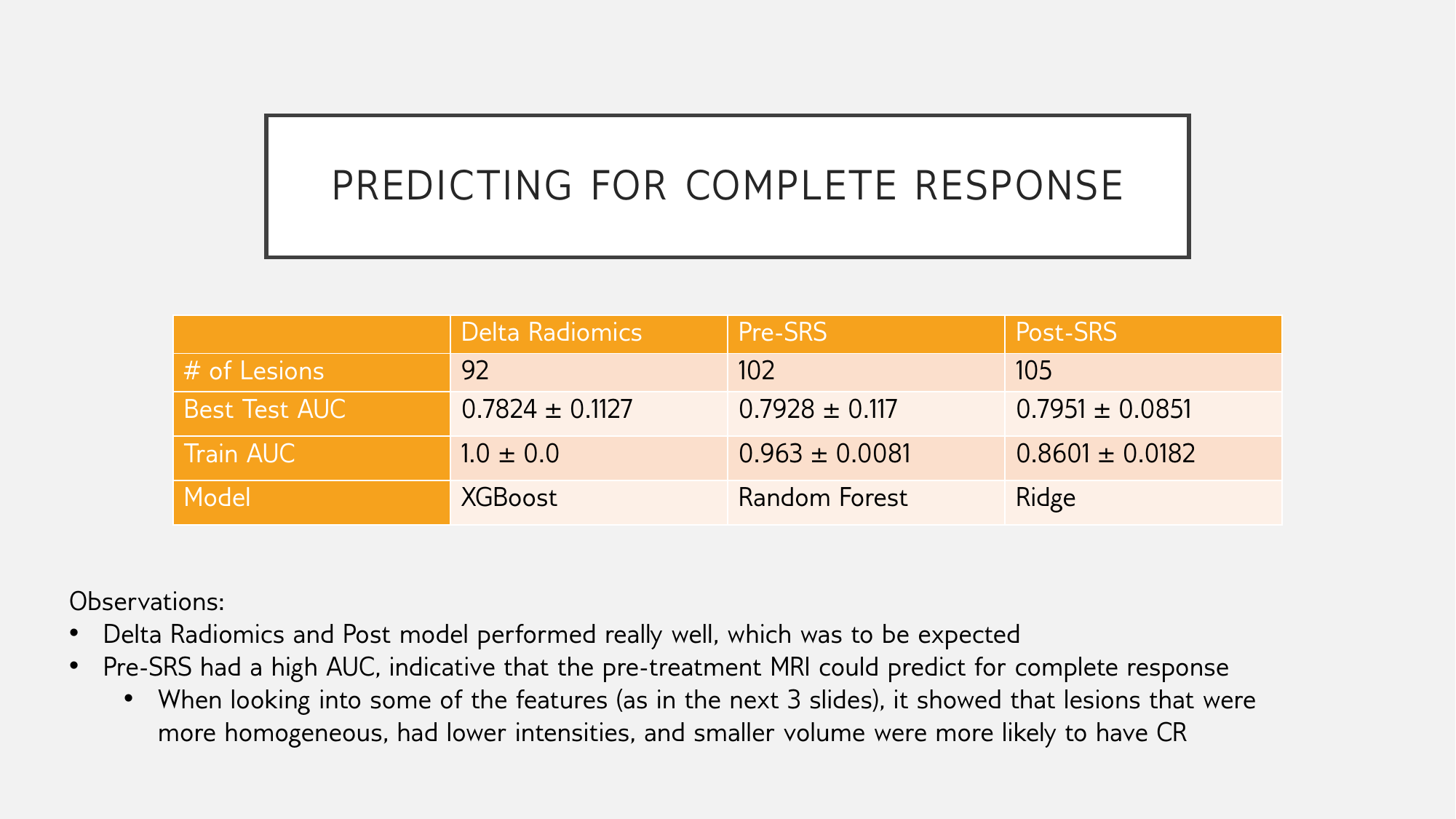

# Predicting for Complete Response
|  | Delta Radiomics | Pre-SRS | Post-SRS |
| --- | --- | --- | --- |
| # of Lesions | 92 | 102 | 105 |
| Best Test AUC | 0.7824 ± 0.1127 | 0.7928 ± 0.117 | 0.7951 ± 0.0851 |
| Train AUC | 1.0 ± 0.0 | 0.963 ± 0.0081 | 0.8601 ± 0.0182 |
| Model | XGBoost | Random Forest | Ridge |
Observations:
Delta Radiomics and Post model performed really well, which was to be expected
Pre-SRS had a high AUC, indicative that the pre-treatment MRI could predict for complete response
When looking into some of the features (as in the next 3 slides), it showed that lesions that were more homogeneous, had lower intensities, and smaller volume were more likely to have CR